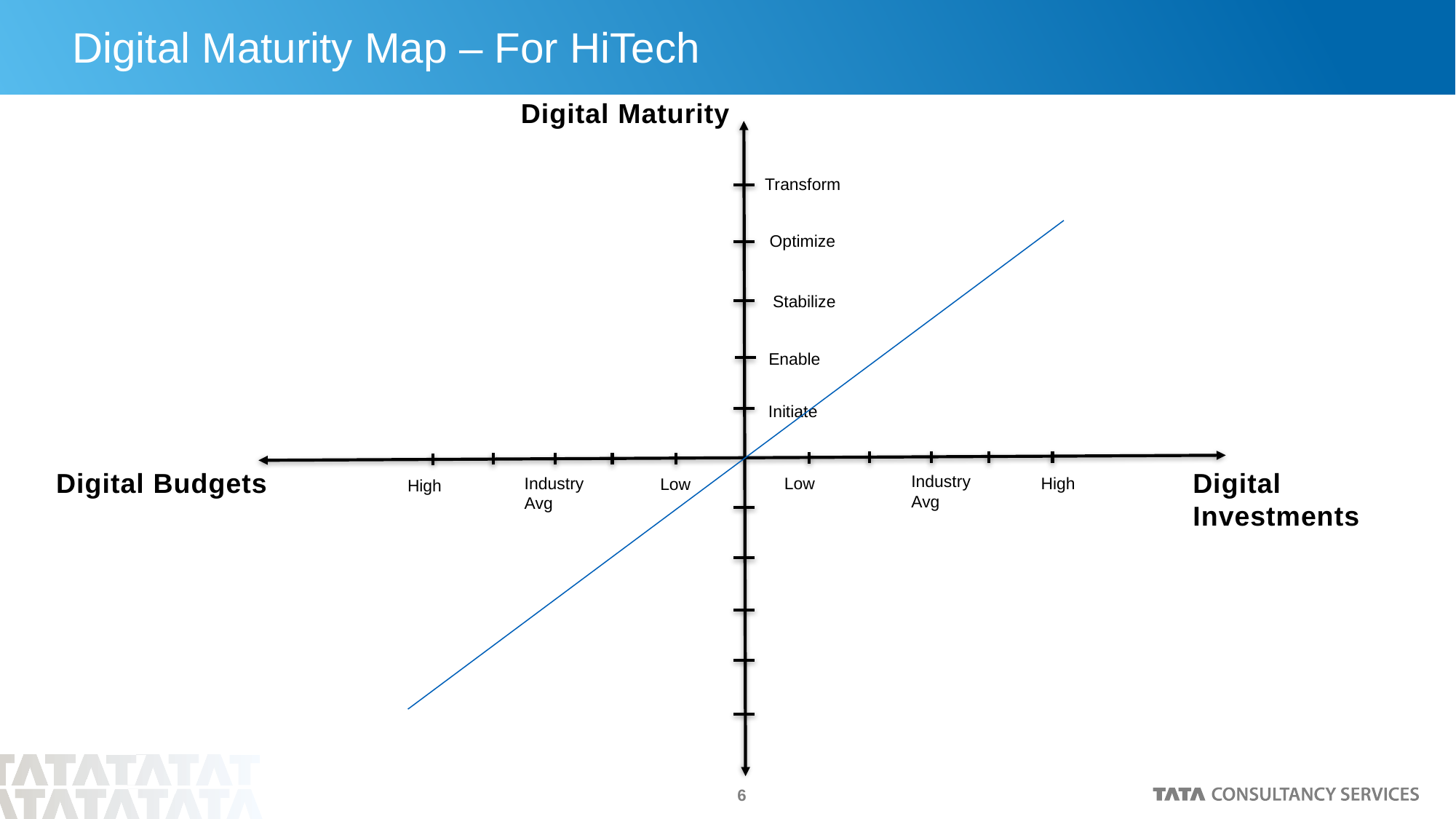

# Digital Maturity Map – For HiTech
Digital Maturity
Transform
Optimize
Stabilize
Enable
Initiate
Digital Investments
Digital Budgets
Industry Avg
Industry Avg
High
Low
Low
High